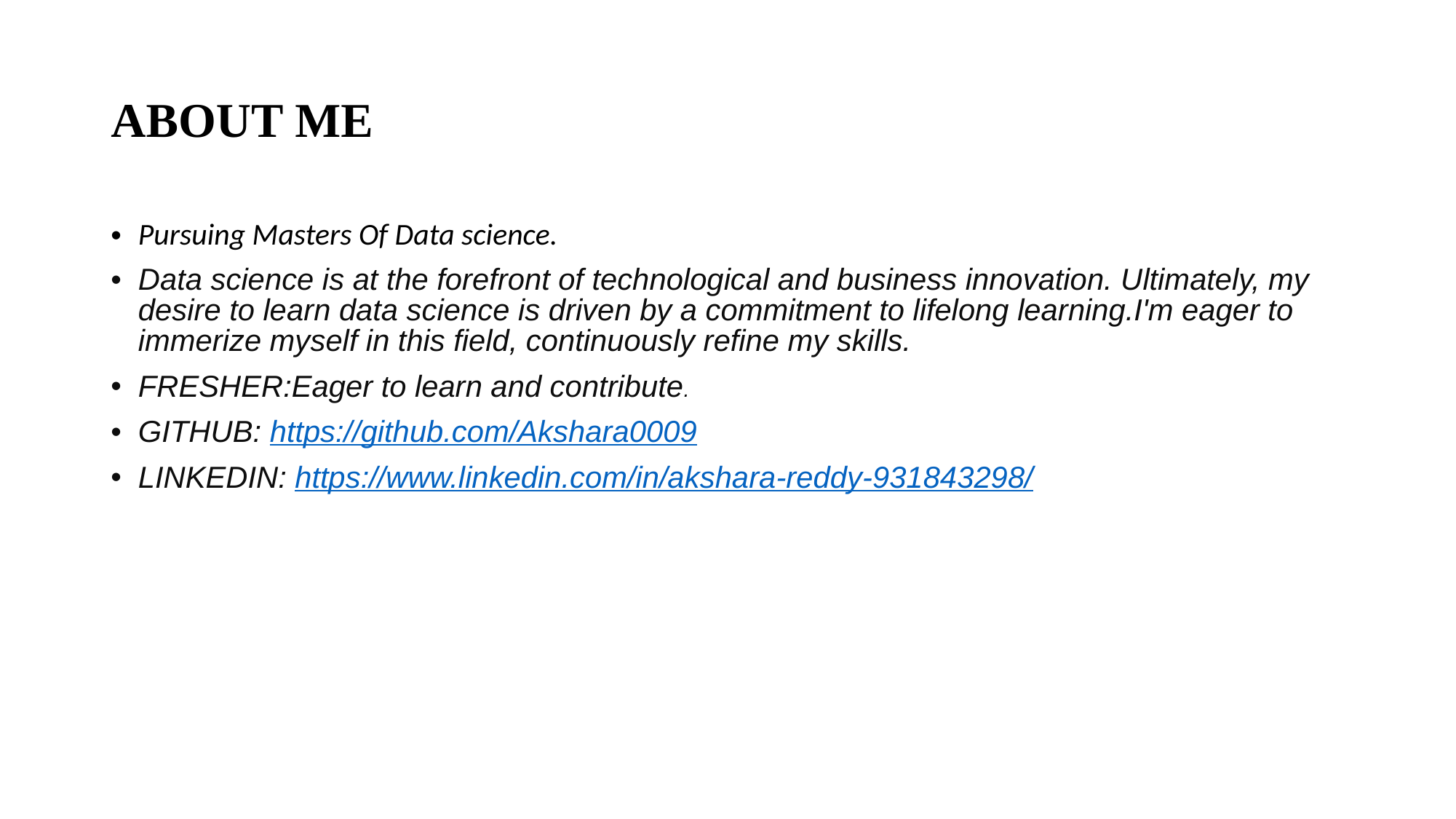

# ABOUT ME
Pursuing Masters Of Data science.
Data science is at the forefront of technological and business innovation. Ultimately, my desire to learn data science is driven by a commitment to lifelong learning.I'm eager to immerize myself in this field, continuously refine my skills.
FRESHER:Eager to learn and contribute.
GITHUB: https://github.com/Akshara0009
LINKEDIN: https://www.linkedin.com/in/akshara-reddy-931843298/